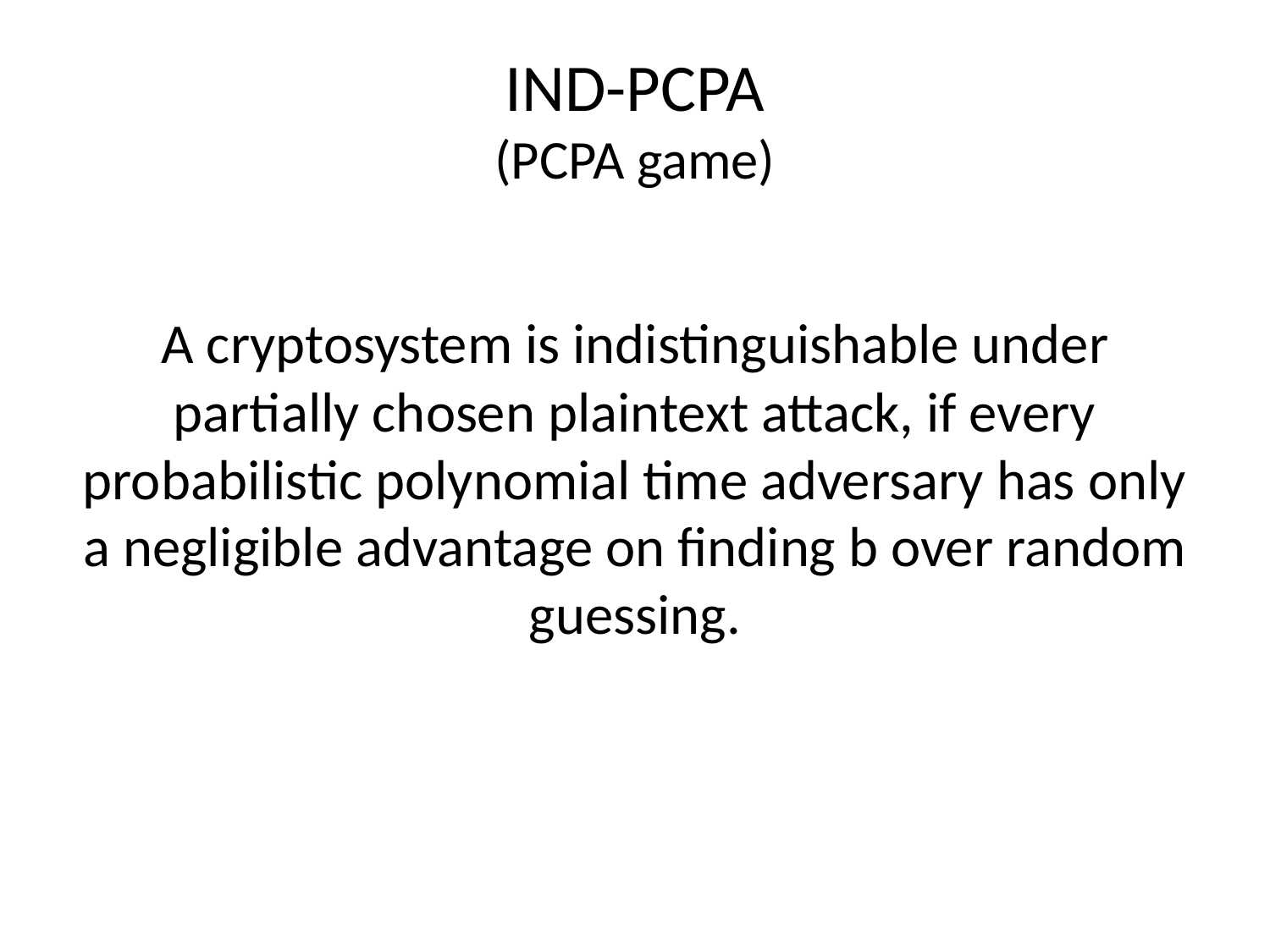

# IND-PCPA (PCPA game)

A cryptosystem is indistinguishable under partially chosen plaintext attack, if every probabilistic polynomial time adversary has only a negligible advantage on finding b over random guessing.